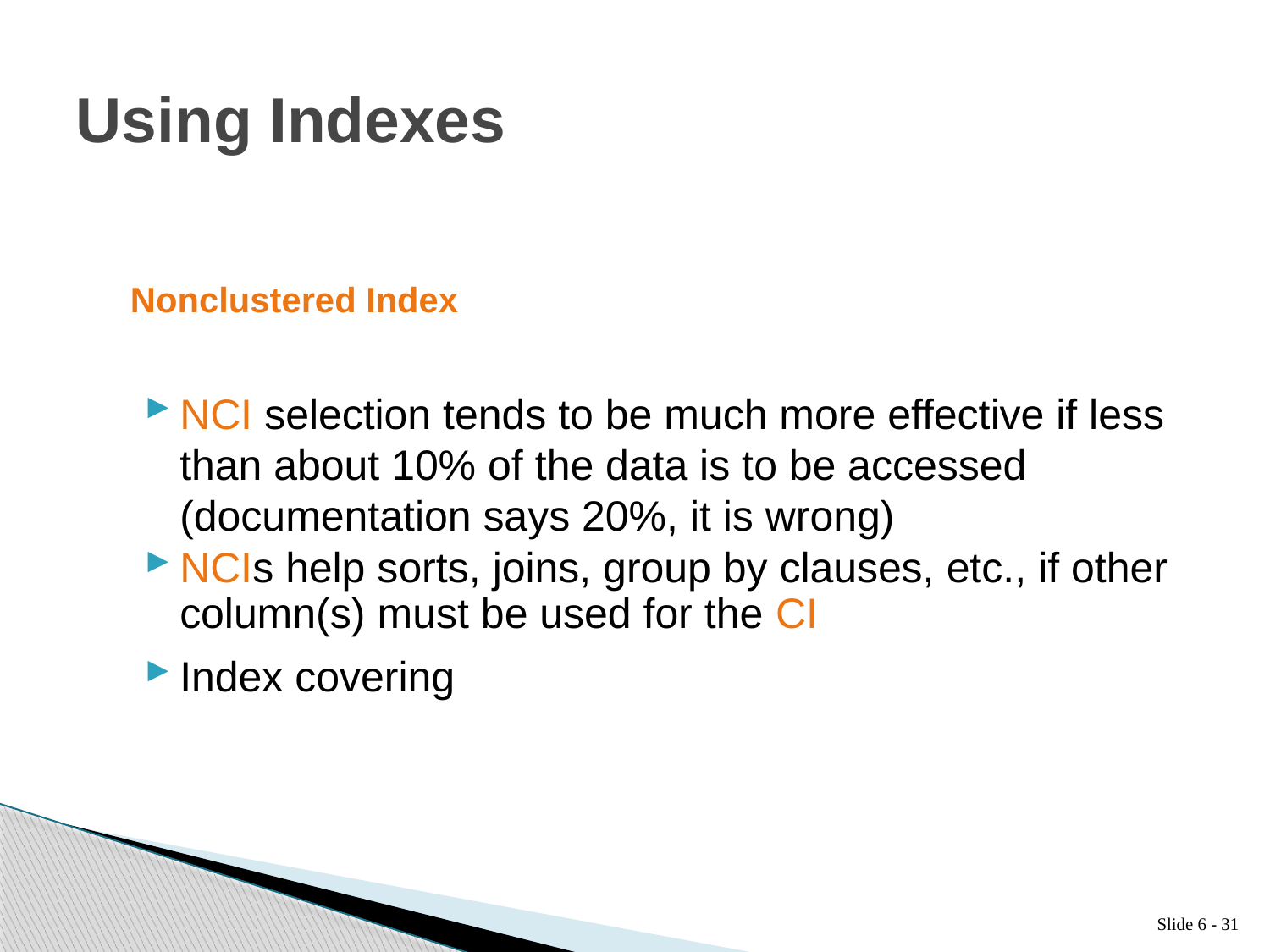

# Using Indexes
Nonclustered Index
NCI selection tends to be much more effective if less than about 10% of the data is to be accessed (documentation says 20%, it is wrong)
NCIs help sorts, joins, group by clauses, etc., if other column(s) must be used for the CI
Index covering
Slide 6 - 31